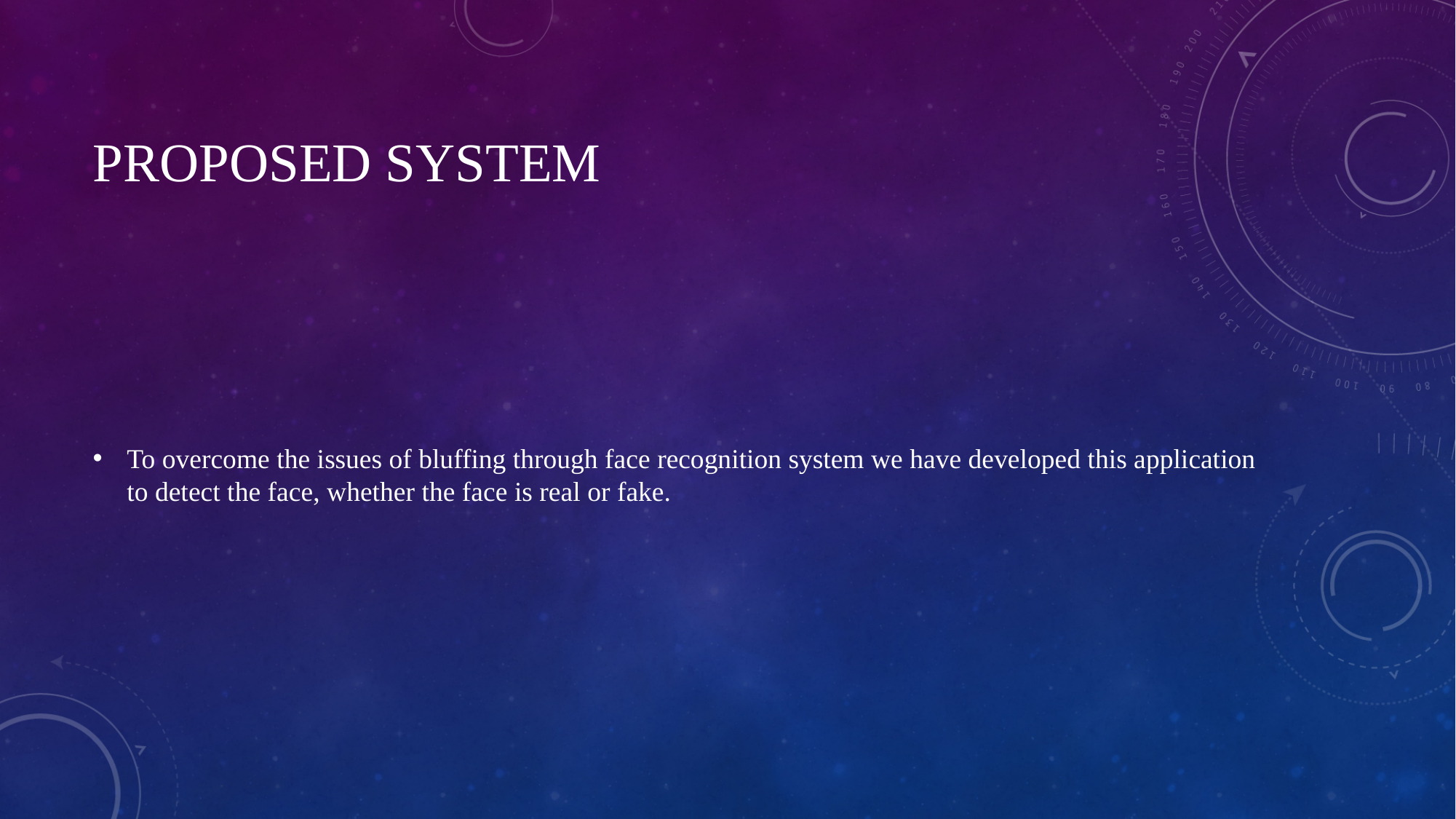

# PROPOSED SYSTEM
To overcome the issues of bluffing through face recognition system we have developed this application to detect the face, whether the face is real or fake.